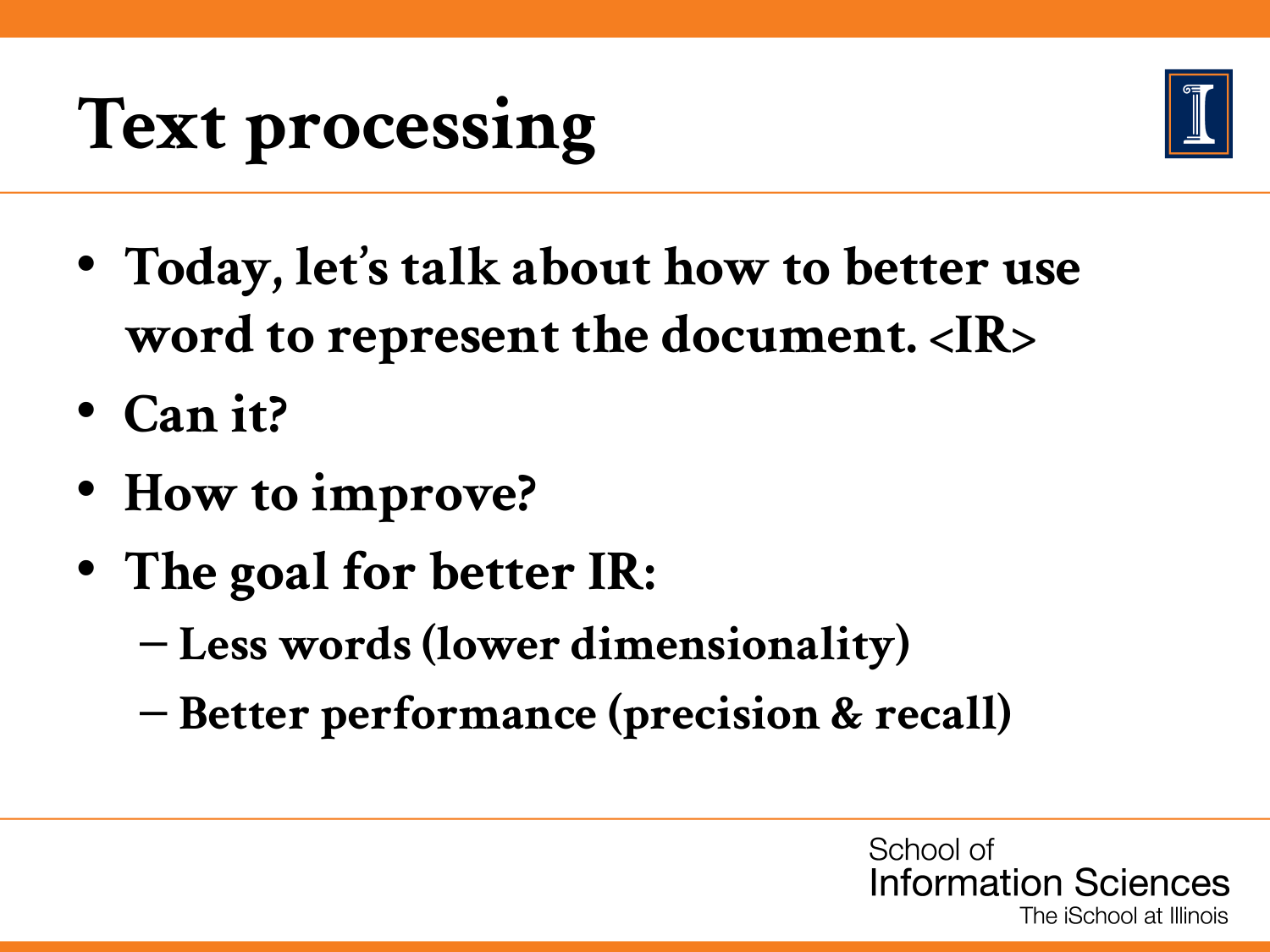

# Text processing
Today, let’s talk about how to better use word to represent the document. <IR>
Can it?
How to improve?
The goal for better IR:
Less words (lower dimensionality)
Better performance (precision & recall)